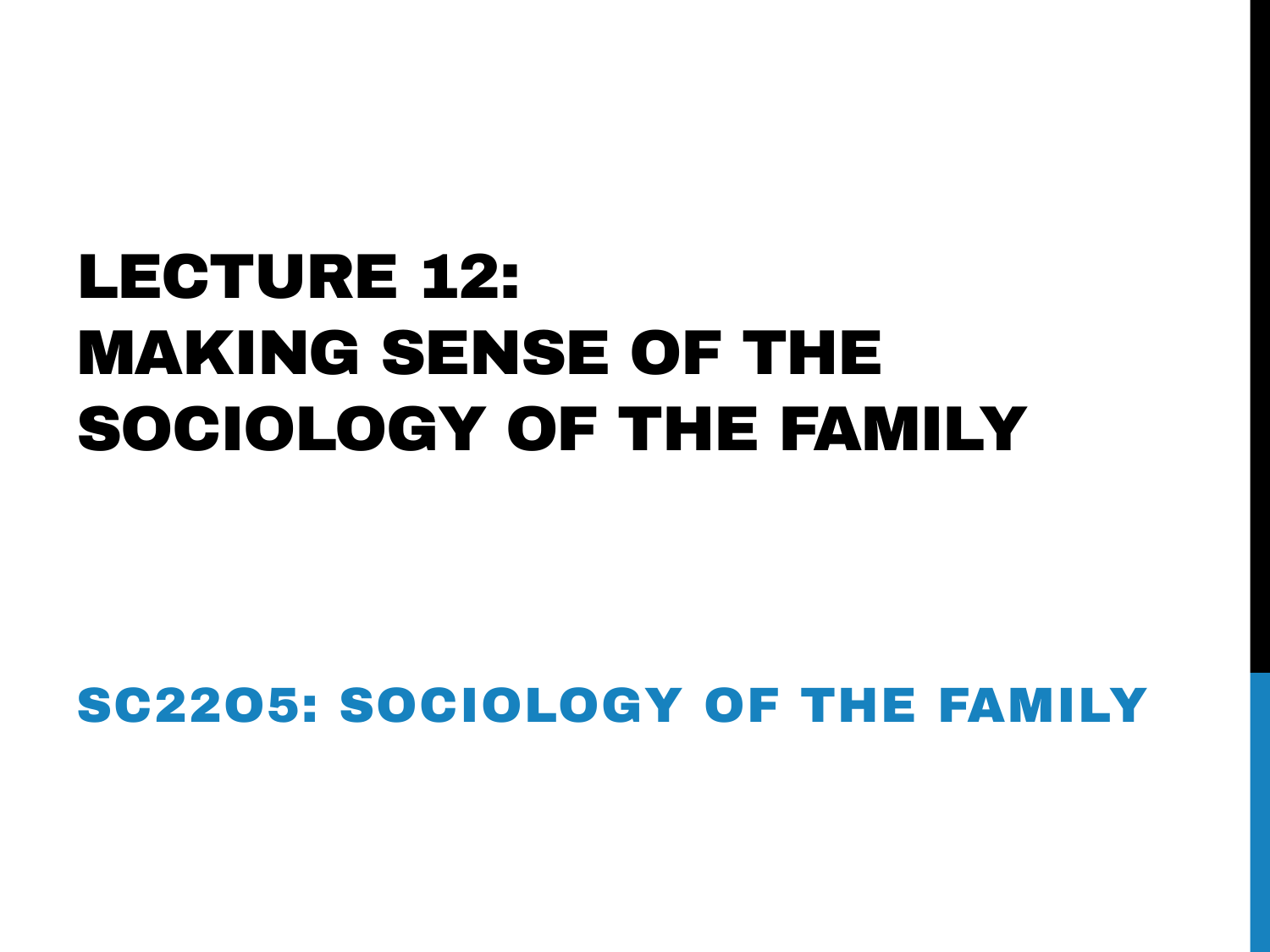

# Lecture 12: making sense of the Sociology of the Family
SC22o5: Sociology of the family